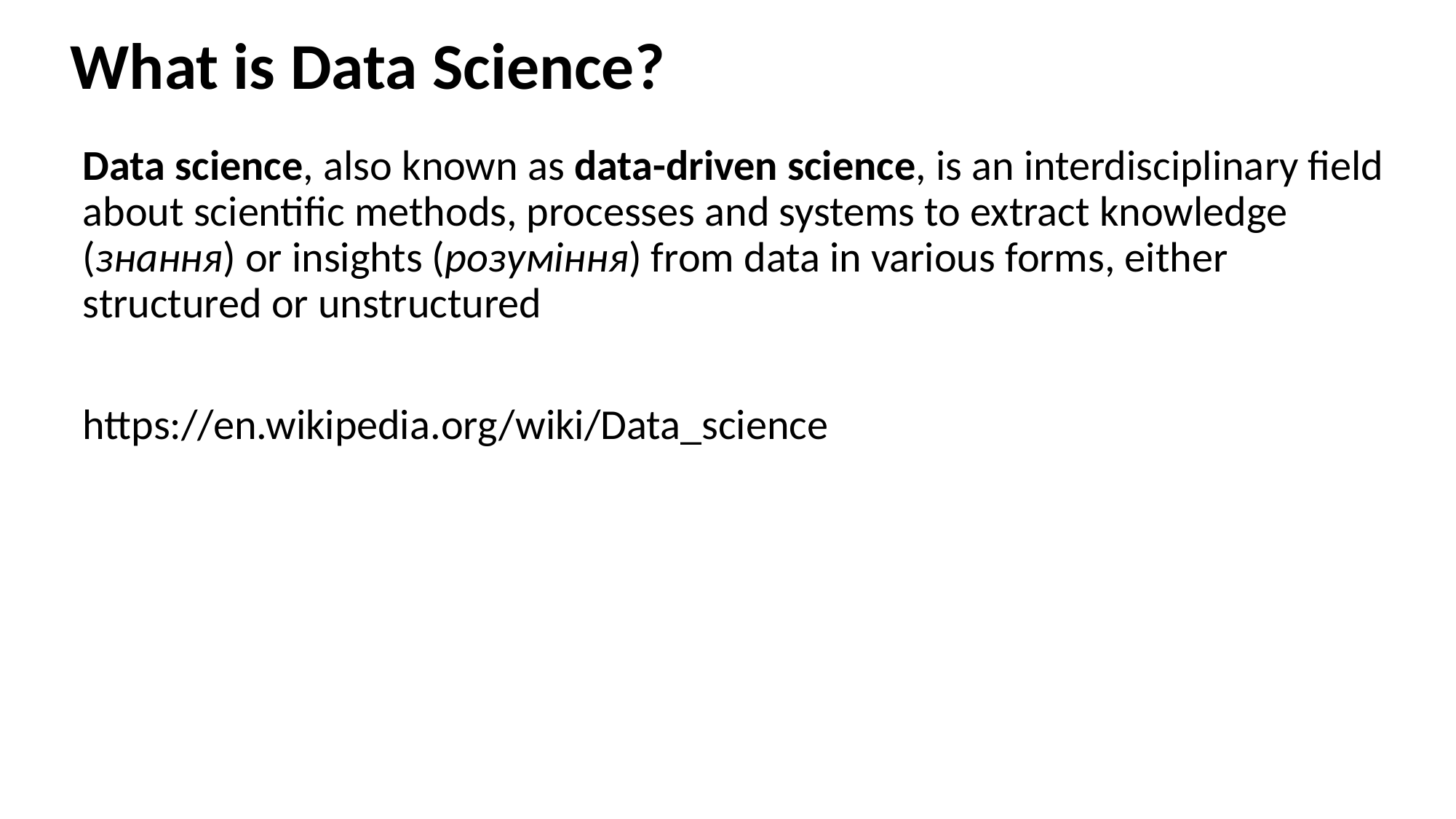

What is Data Science?
Data science, also known as data-driven science, is an interdisciplinary field about scientific methods, processes and systems to extract knowledge (знання) or insights (розуміння) from data in various forms, either structured or unstructured

https://en.wikipedia.org/wiki/Data_science